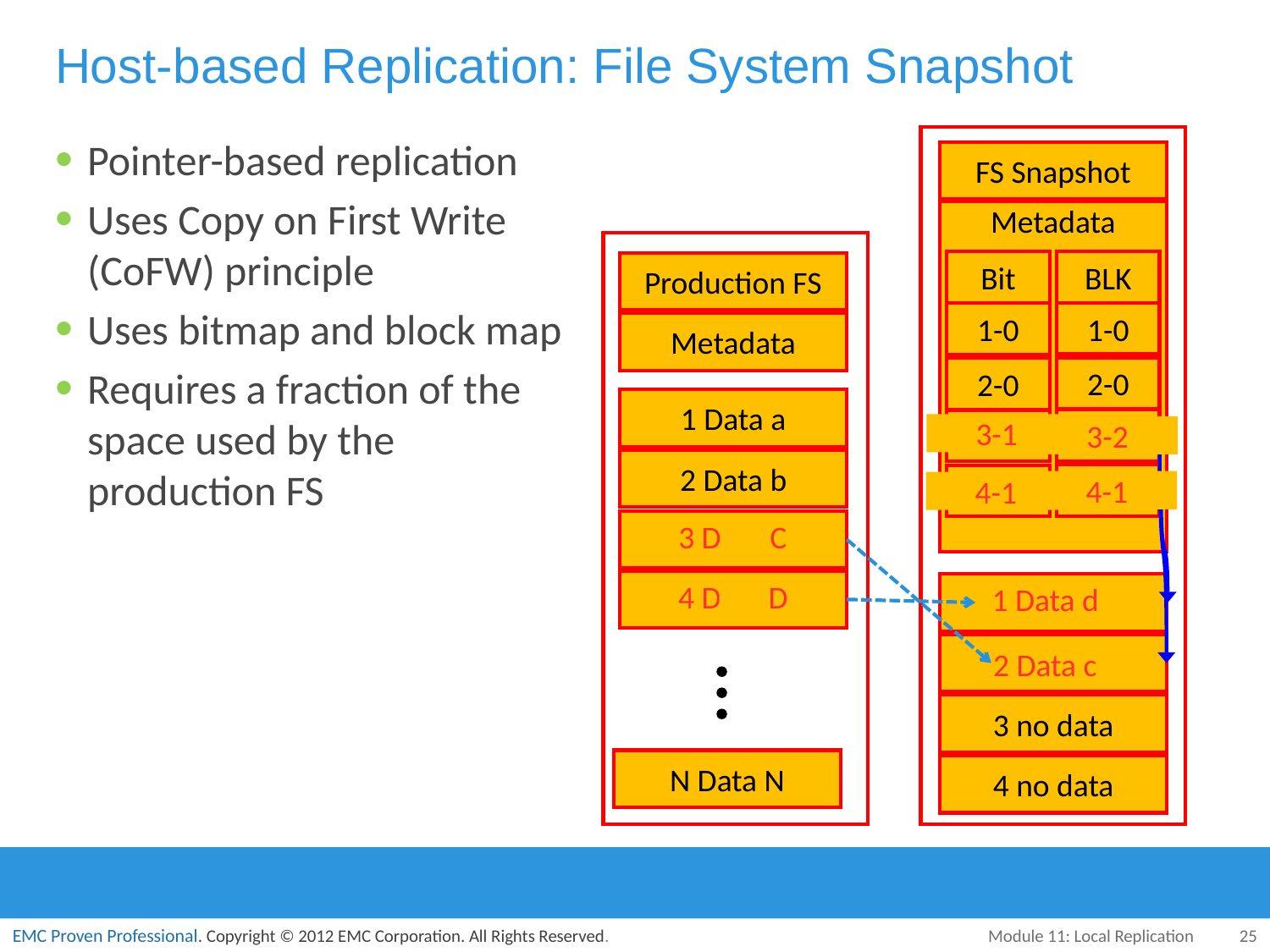

# Host-based Replication: File System Snapshot
Pointer-based replication
Uses Copy on First Write (CoFW) principle
Uses bitmap and block map
Requires a fraction of the space used by the production FS

FS Snapshot
Metadata

Bit
BLK
Production FS
1-0
1-0
Metadata
2-0
2-0
1 Data a

3-1
3-2
2 Data b

4-1
4-1

C
3 Data

4 Data
D
1 Data d

2 Data c

3 no data

N Data N
4 no data
Module 11: Local Replication
25